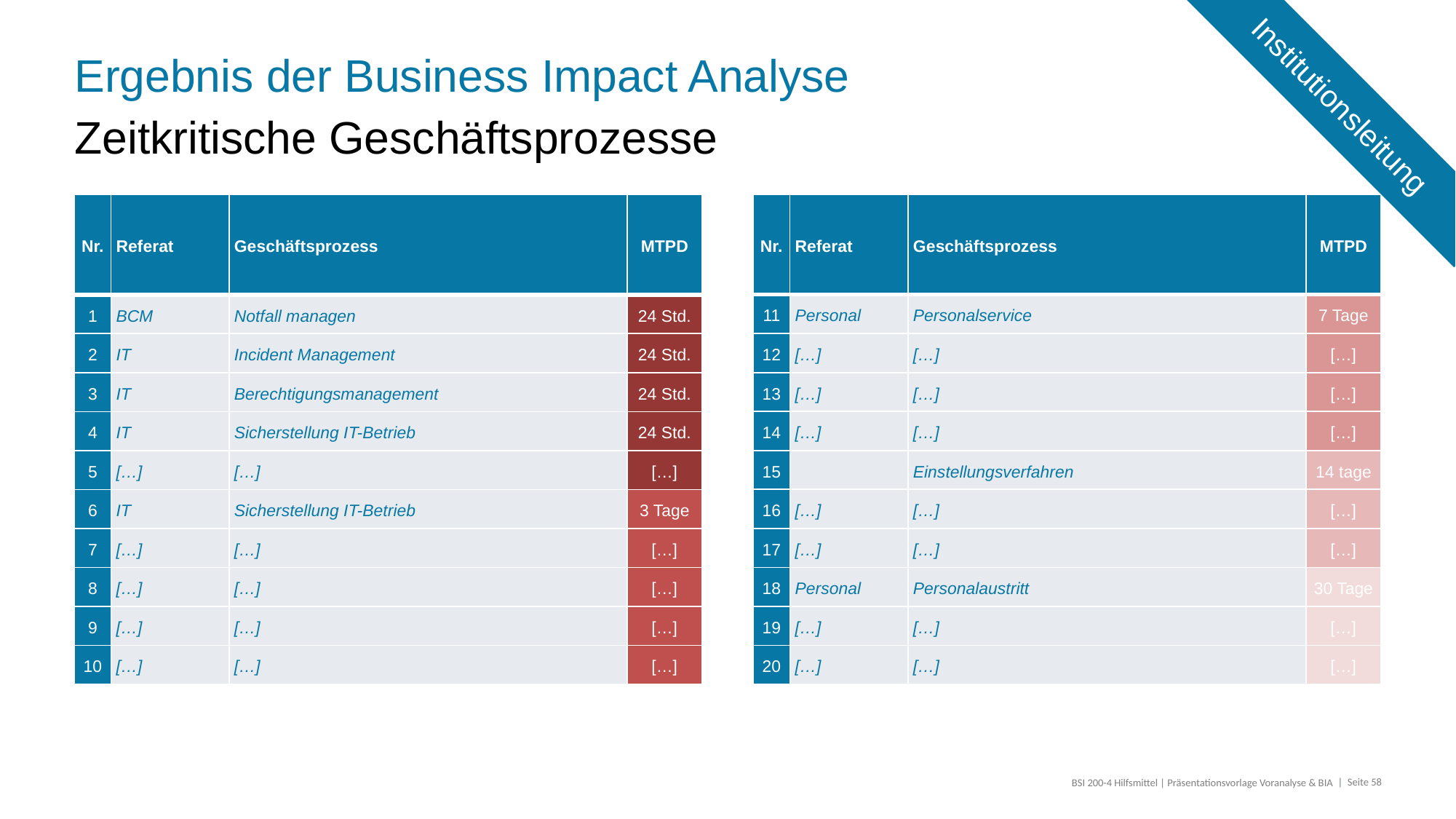

# Ergebnis der Business Impact Analyse
Institutionsleitung
Zeitkritische Geschäftsprozesse
| Nr. | Referat | Geschäftsprozess | MTPD |
| --- | --- | --- | --- |
| 11 | Personal | Personalservice | 7 Tage |
| 12 | […] | […] | […] |
| 13 | […] | […] | […] |
| 14 | […] | […] | […] |
| 15 |  | Einstellungsverfahren | 14 tage |
| 16 | […] | […] | […] |
| 17 | […] | […] | […] |
| 18 | Personal | Personalaustritt | 30 Tage |
| 19 | […] | […] | […] |
| 20 | […] | […] | […] |
| Nr. | Referat | Geschäftsprozess | MTPD |
| --- | --- | --- | --- |
| 1 | BCM | Notfall managen | 24 Std. |
| 2 | IT | Incident Management | 24 Std. |
| 3 | IT | Berechtigungsmanagement | 24 Std. |
| 4 | IT | Sicherstellung IT-Betrieb | 24 Std. |
| 5 | […] | […] | […] |
| 6 | IT | Sicherstellung IT-Betrieb | 3 Tage |
| 7 | […] | […] | […] |
| 8 | […] | […] | […] |
| 9 | […] | […] | […] |
| 10 | […] | […] | […] |
BSI 200-4 Hilfsmittel | Präsentationsvorlage Voranalyse & BIA